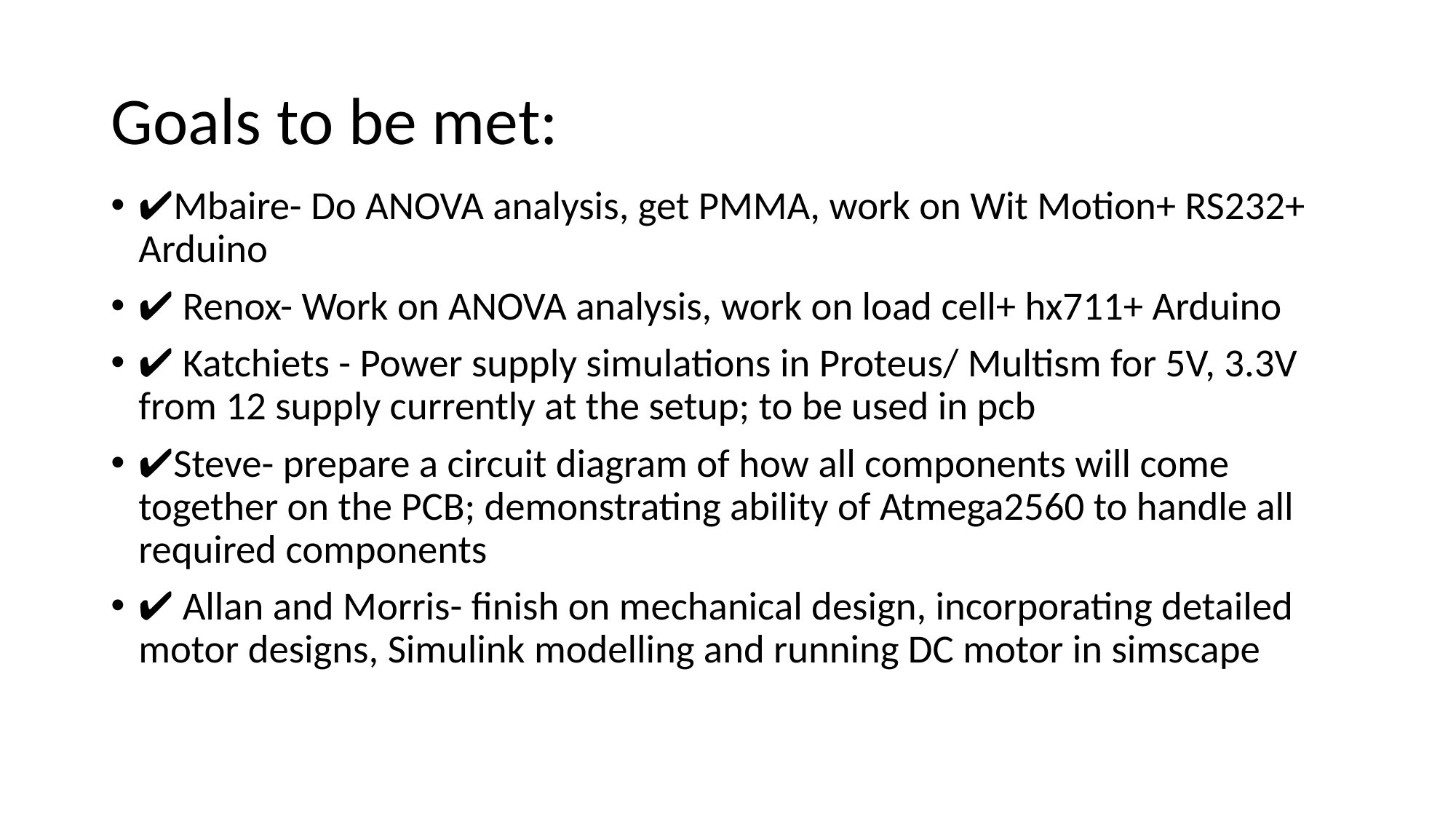

# Goals to be met:
✔Mbaire- Do ANOVA analysis, get PMMA, work on Wit Motion+ RS232+ Arduino
✔ Renox- Work on ANOVA analysis, work on load cell+ hx711+ Arduino
✔ Katchiets - Power supply simulations in Proteus/ Multism for 5V, 3.3V from 12 supply currently at the setup; to be used in pcb
✔Steve- prepare a circuit diagram of how all components will come together on the PCB; demonstrating ability of Atmega2560 to handle all required components
✔ Allan and Morris- finish on mechanical design, incorporating detailed motor designs, Simulink modelling and running DC motor in simscape